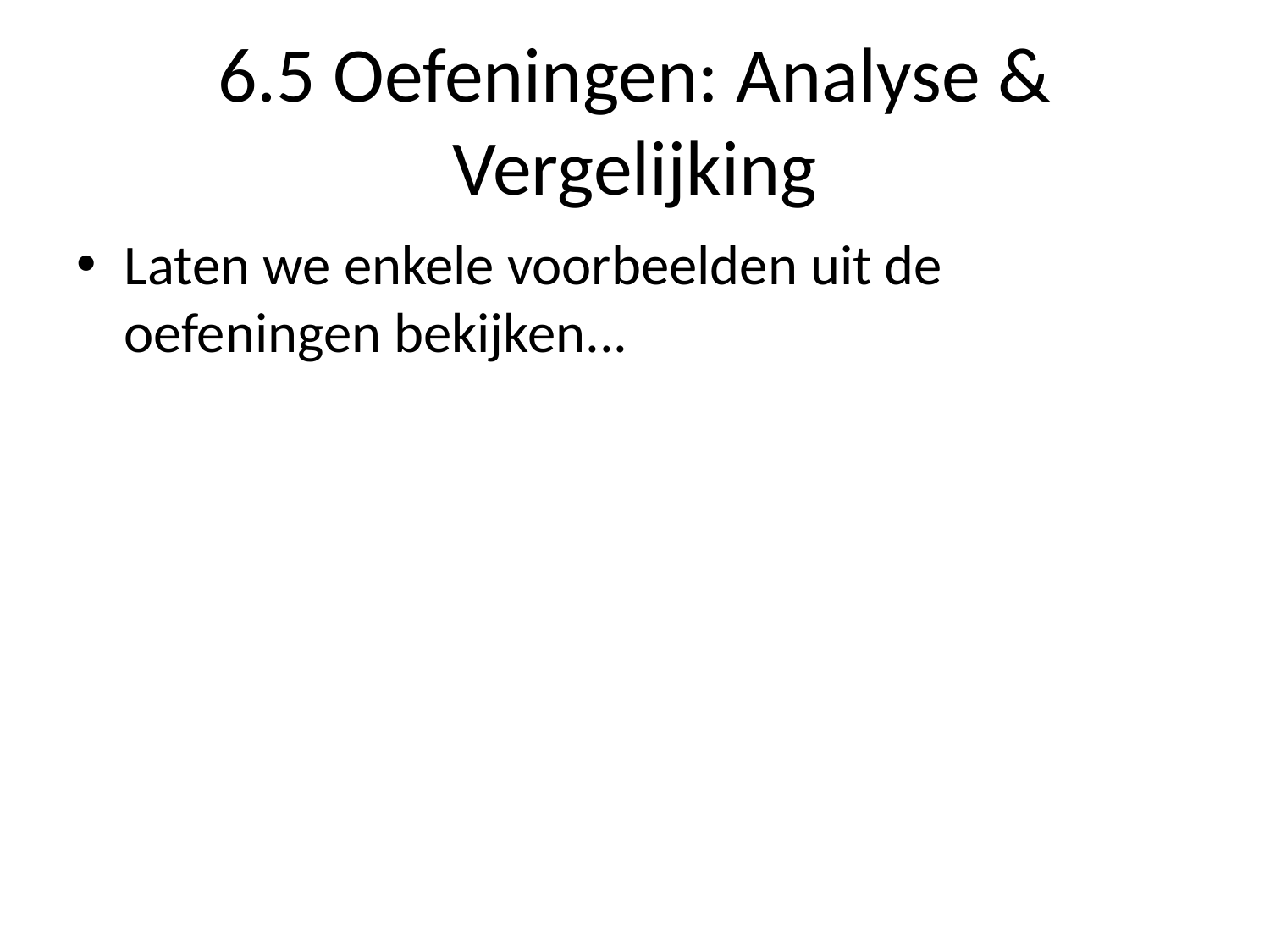

# 6.5 Oefeningen: Analyse & Vergelijking
Laten we enkele voorbeelden uit de oefeningen bekijken...